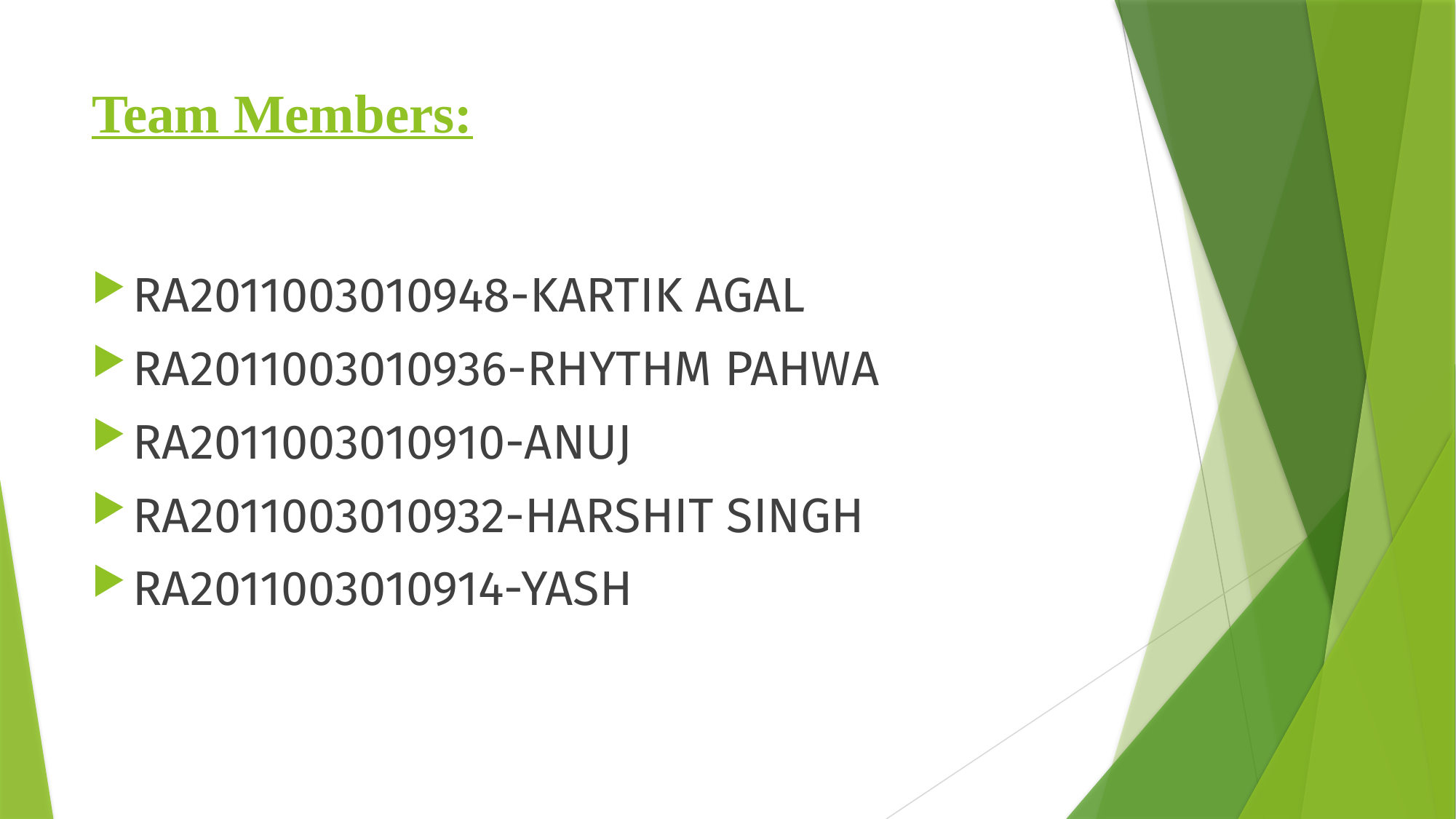

# Team Members:
RA2011003010948-KARTIK AGAL
RA2011003010936-RHYTHM PAHWA
RA2011003010910-ANUJ
RA2011003010932-HARSHIT SINGH
RA2011003010914-YASH